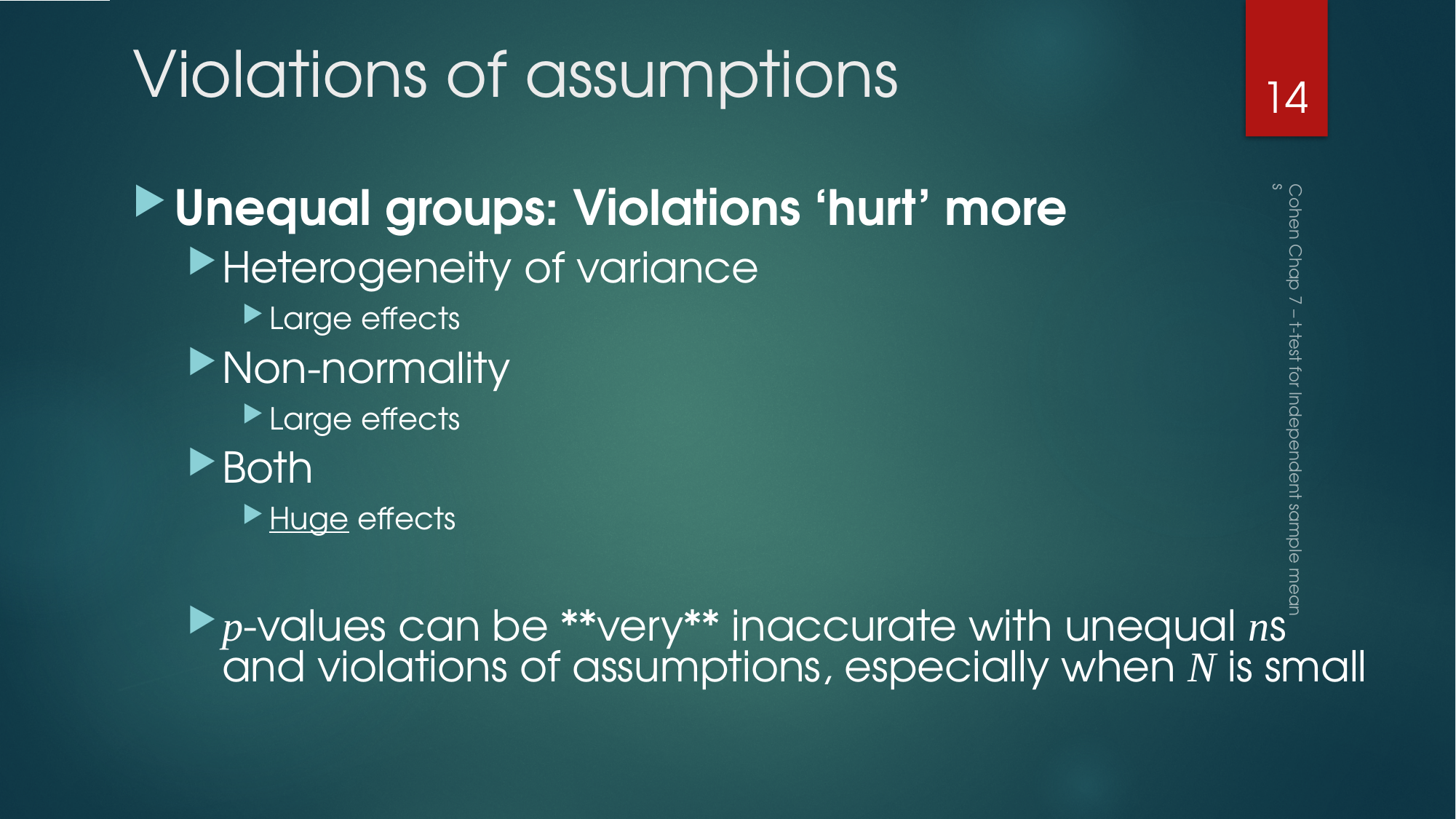

# Violations of assumptions
14
Unequal groups: Violations ‘hurt’ more
Heterogeneity of variance
Large effects
Non-normality
Large effects
Both
Huge effects

p-values can be **very** inaccurate with unequal ns and violations of assumptions, especially when N is small
Cohen Chap 7 – t-test for Independent sample means